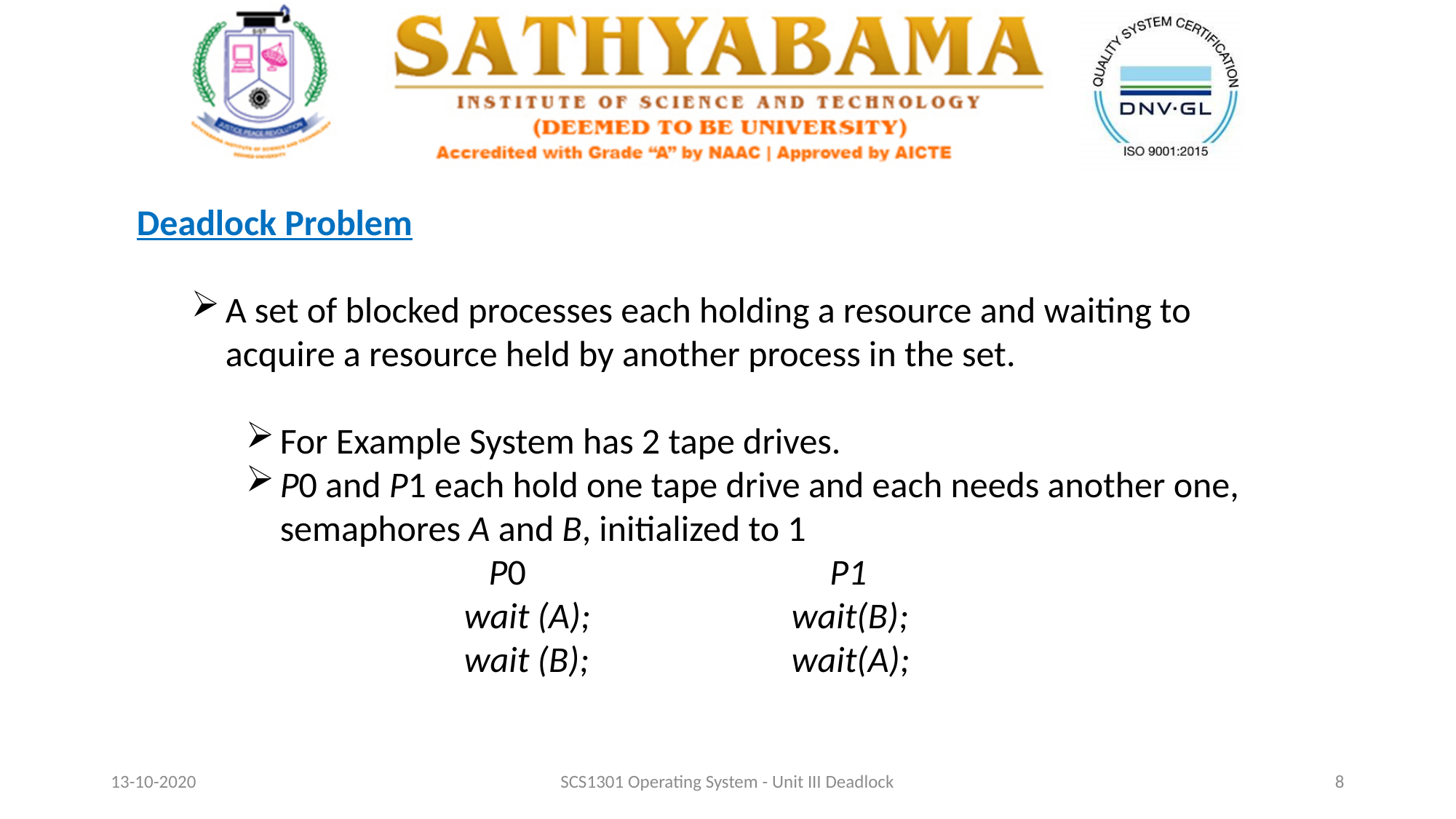

Deadlock Problem

A set of blocked processes each holding a resource and waiting to acquire a resource held by another process in the set.

For Example System has 2 tape drives.
P0 and P1 each hold one tape drive and each needs another one, semaphores A and B, initialized to 1
			   P0 		                  P1
			wait (A); 		wait(B);
			wait (B); 		wait(A);

13-10-2020
SCS1301 Operating System - Unit III Deadlock
8